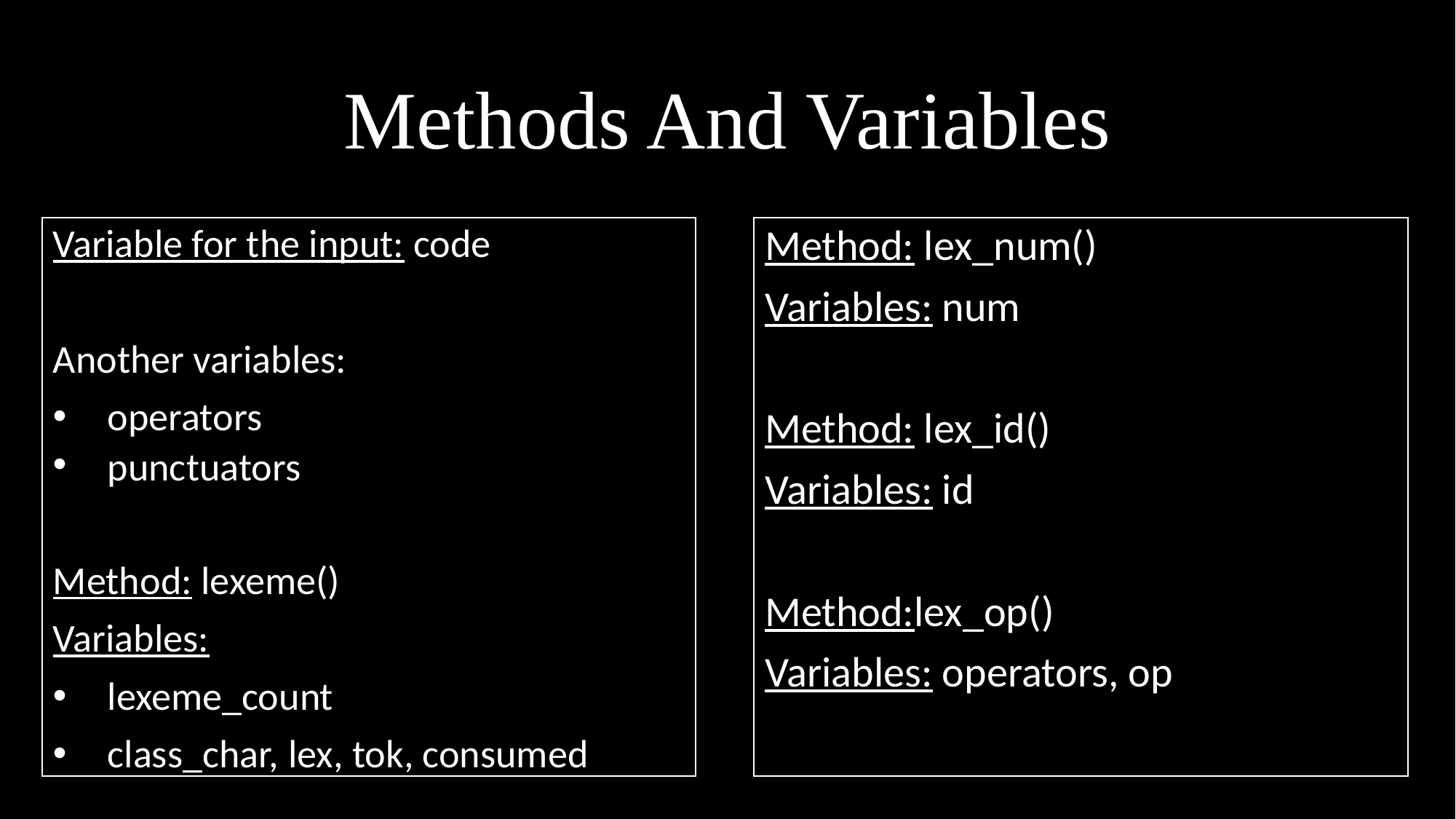

# Methods And Variables
Variable for the input: code

Another variables:
operators
punctuators

Method: lexeme()
Variables:
lexeme_count
class_char, lex, tok, consumed

Method: lex_num()
Variables: num

Method: lex_id()
Variables: id

Method:lex_op()
Variables: operators, op